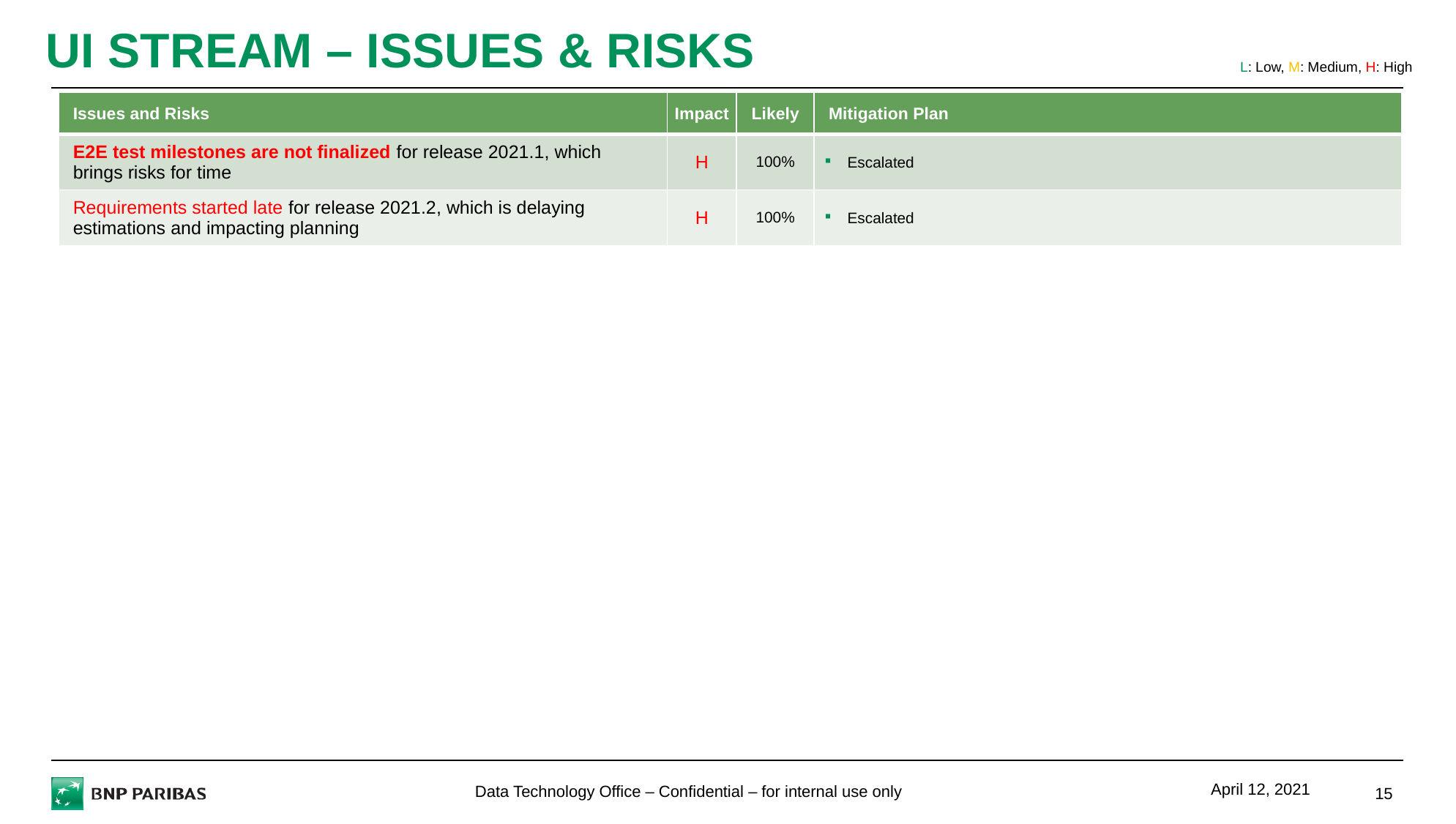

# UI STREAM – Issues & Risks
L: Low, M: Medium, H: High
| Issues and Risks | Impact | Likely | Mitigation Plan |
| --- | --- | --- | --- |
| E2E test milestones are not finalized for release 2021.1, which brings risks for time | H | 100% | Escalated |
| Requirements started late for release 2021.2, which is delaying estimations and impacting planning | H | 100% | Escalated |
April 12, 2021
15